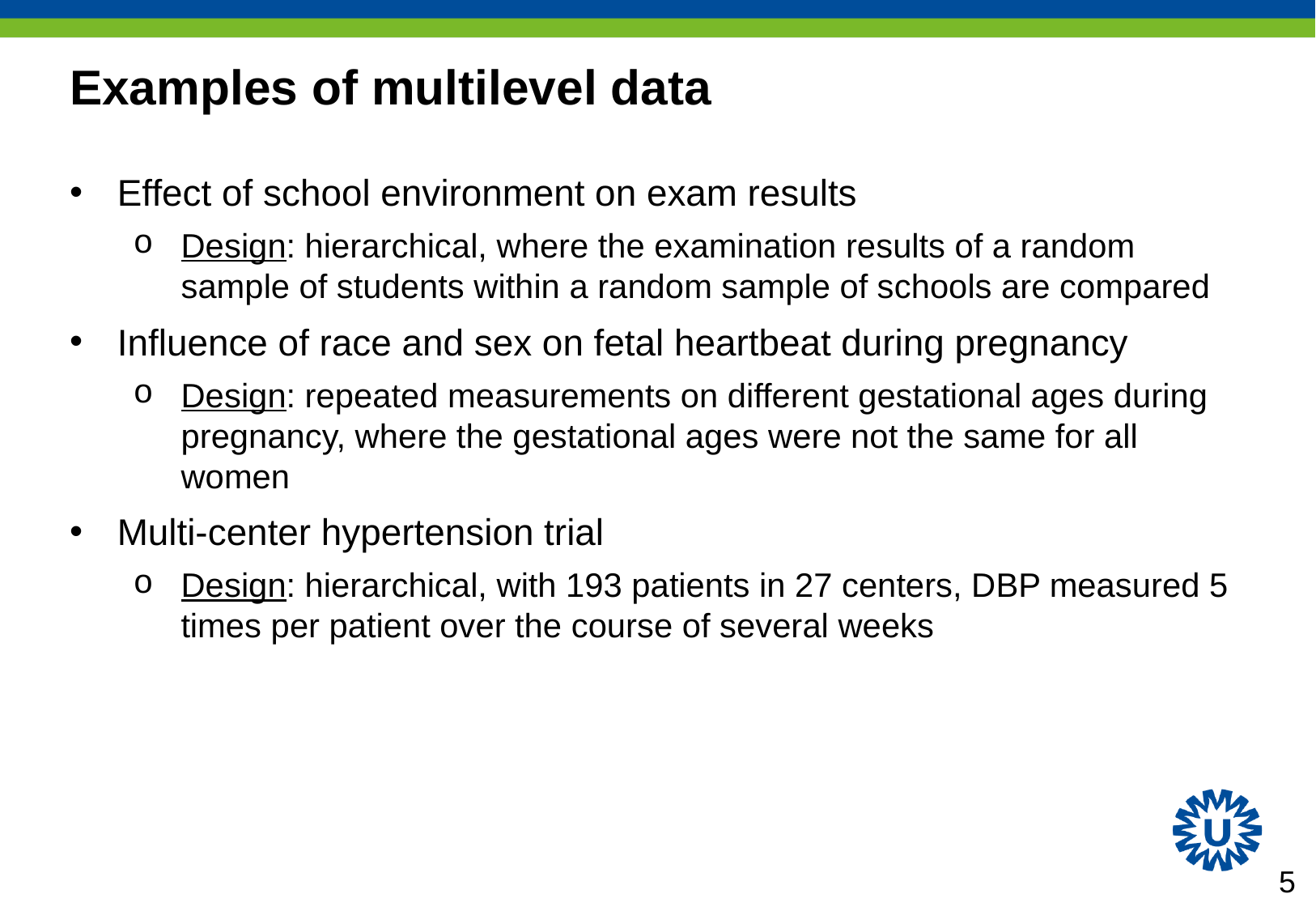

# Examples of multilevel data
Effect of school environment on exam results
Design: hierarchical, where the examination results of a random sample of students within a random sample of schools are compared
Influence of race and sex on fetal heartbeat during pregnancy
Design: repeated measurements on different gestational ages during pregnancy, where the gestational ages were not the same for all women
Multi-center hypertension trial
Design: hierarchical, with 193 patients in 27 centers, DBP measured 5 times per patient over the course of several weeks

5